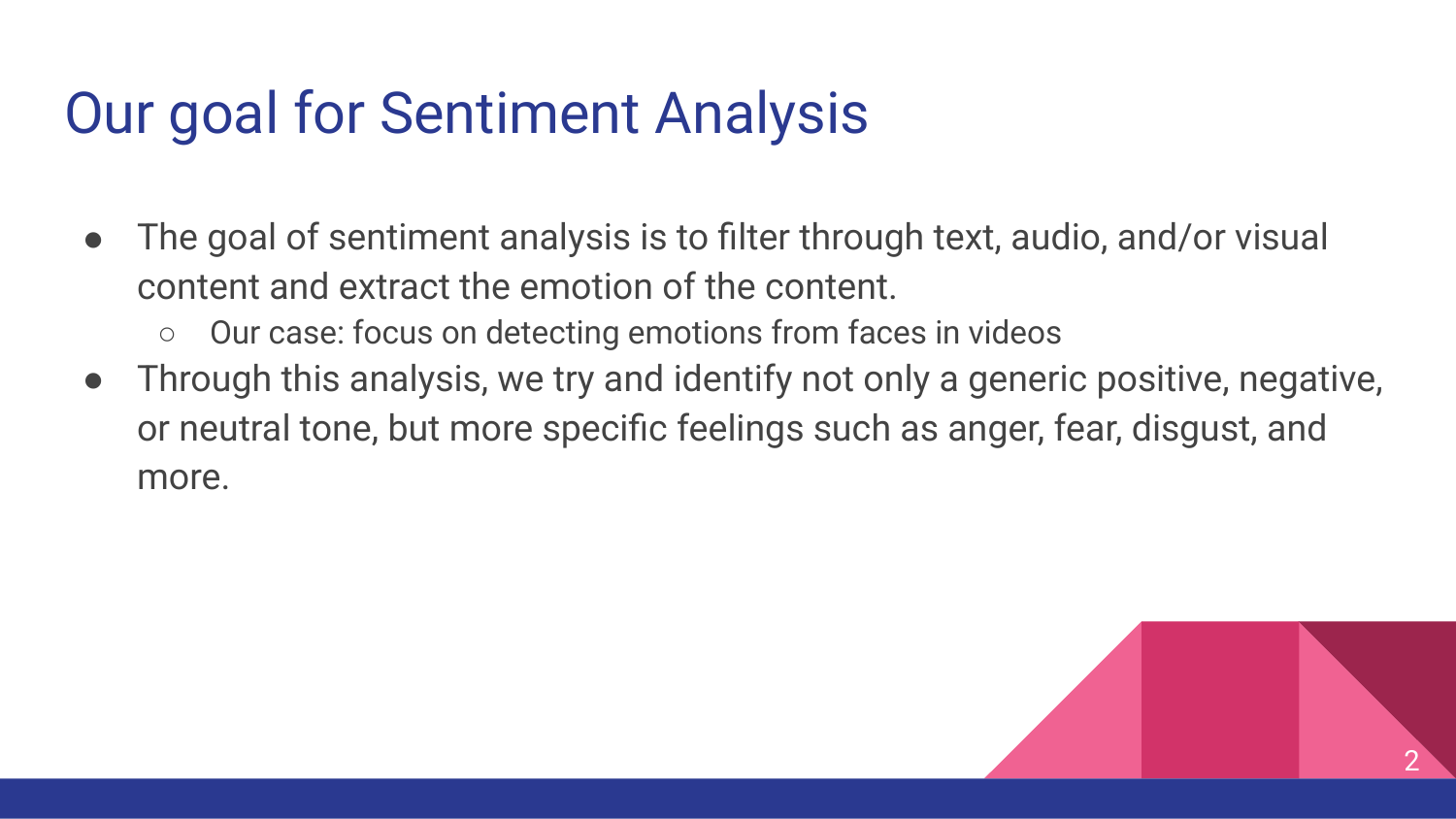

# Our goal for Sentiment Analysis
The goal of sentiment analysis is to filter through text, audio, and/or visual content and extract the emotion of the content.
Our case: focus on detecting emotions from faces in videos
Through this analysis, we try and identify not only a generic positive, negative, or neutral tone, but more specific feelings such as anger, fear, disgust, and more.
2